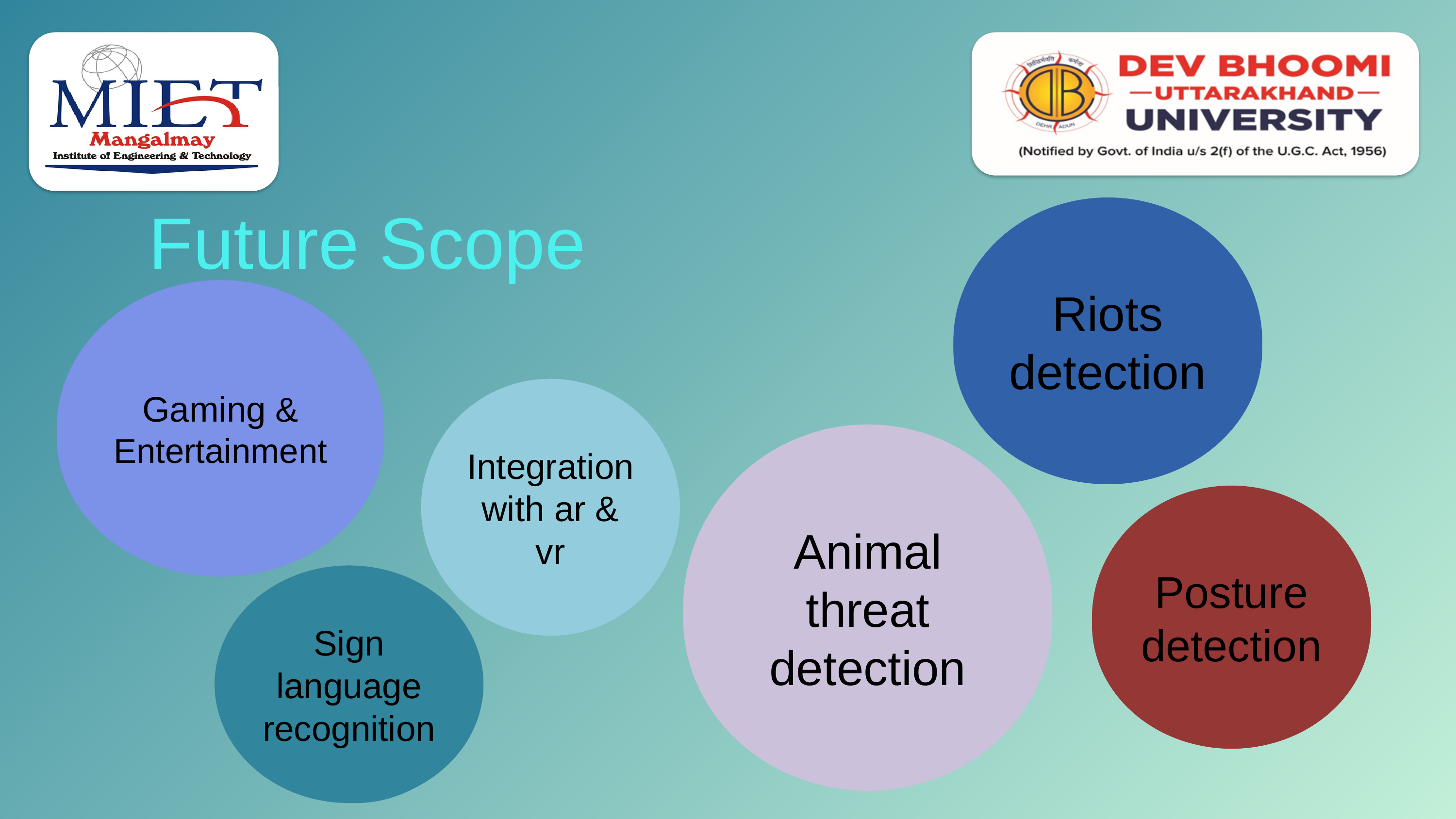

Future Scope

Riots detection

Gaming & Entertainment
Integration with ar & vr

Animal threat detection

Posture detection

Sign language recognition